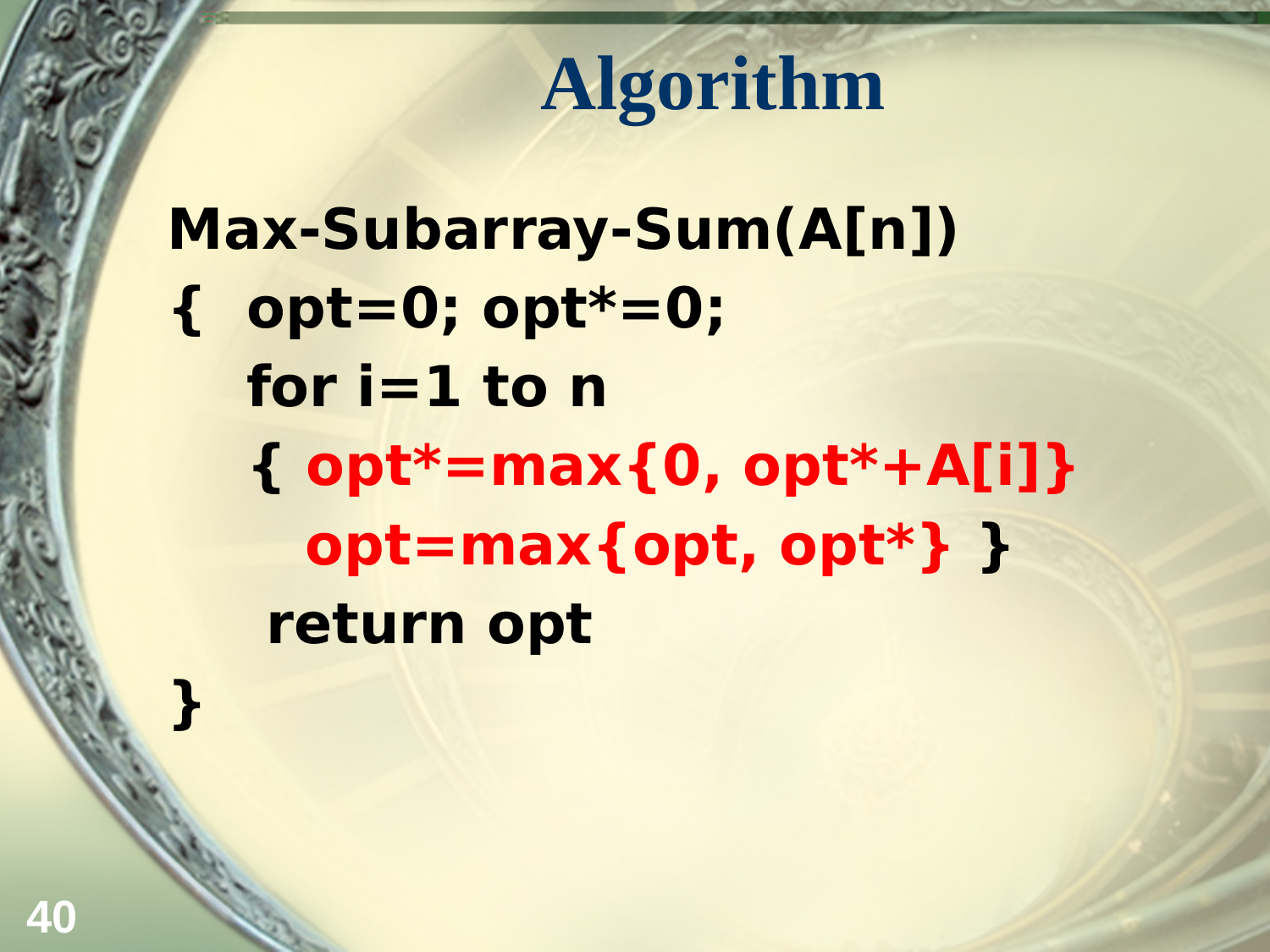

# Algorithm
Max-Subarray-Sum(A[n])
{  opt=0; opt*=0;
    for i=1 to n
    { opt*=max{0, opt*+A[i]}
       opt=max{opt, opt*} }
     return opt
}
40